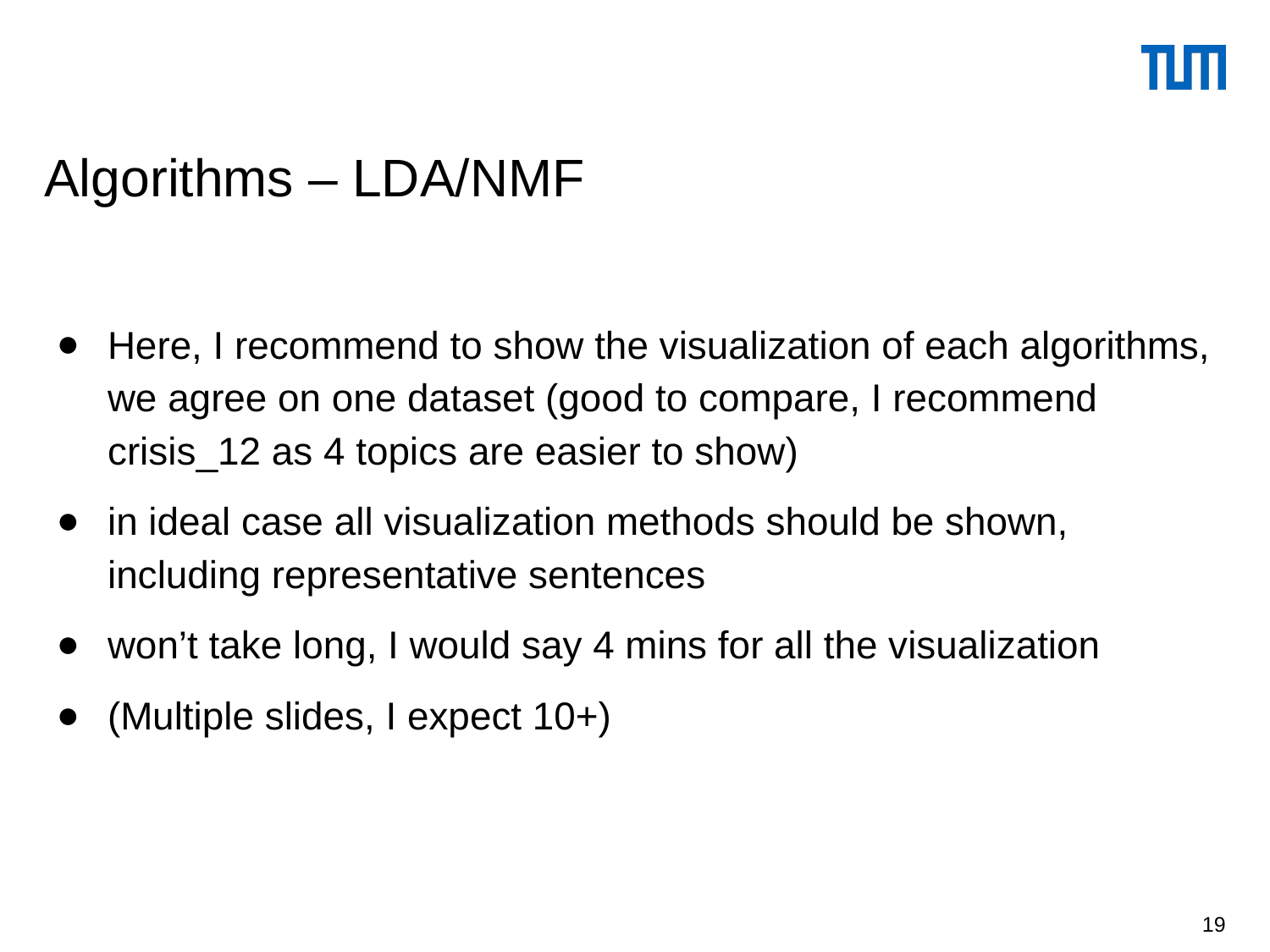

Algorithms – LDA/NMF
Here, I recommend to show the visualization of each algorithms, we agree on one dataset (good to compare, I recommend crisis_12 as 4 topics are easier to show)
in ideal case all visualization methods should be shown, including representative sentences
won’t take long, I would say 4 mins for all the visualization
(Multiple slides, I expect 10+)

19